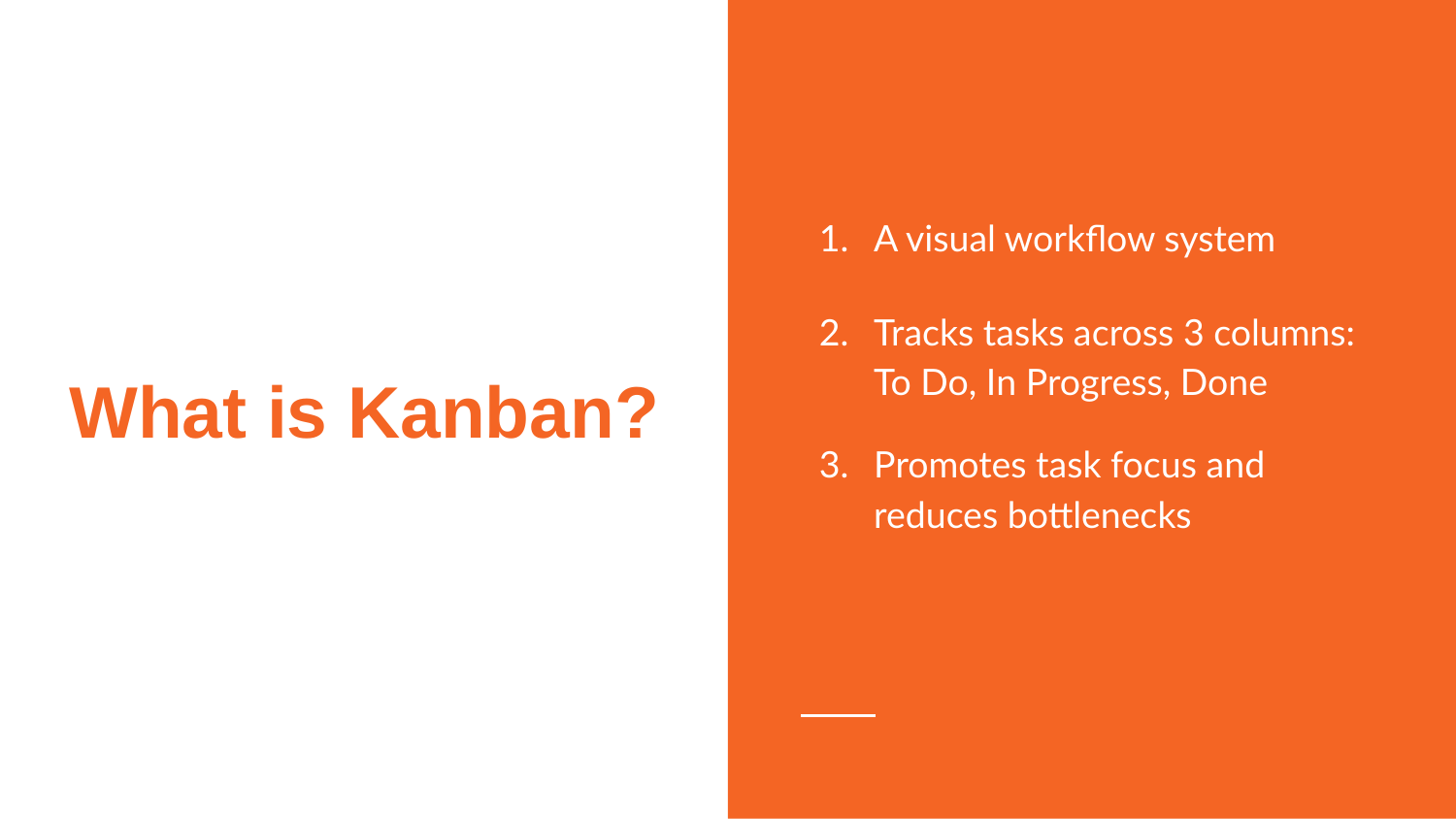

A visual workflow system
Tracks tasks across 3 columns: To Do, In Progress, Done
Promotes task focus and reduces bottlenecks

# What is Kanban?